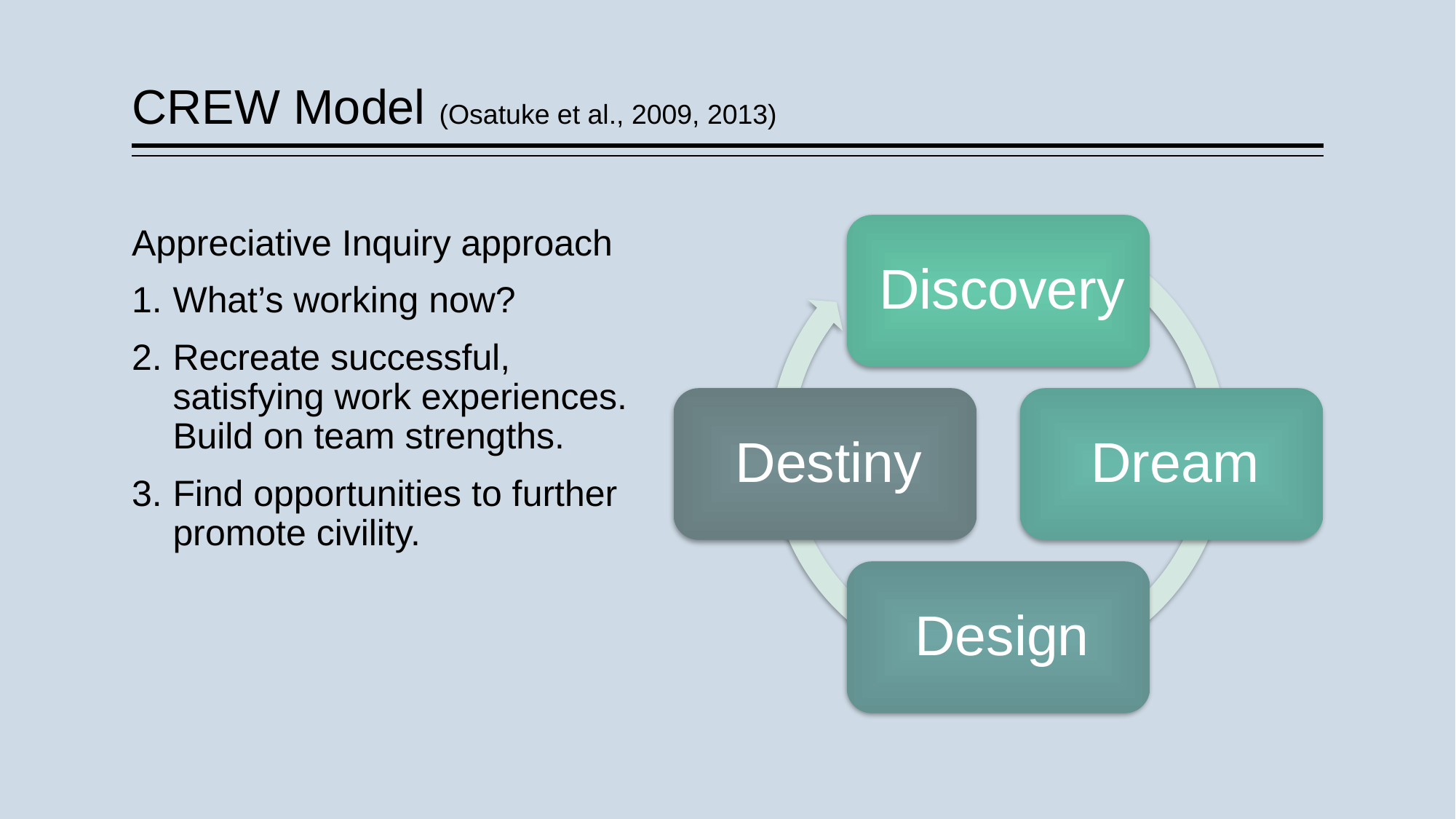

# CREW Model (Osatuke et al., 2009, 2013)
Discovery
Dream
Design
Destiny
Appreciative Inquiry approach
What’s working now?
Recreate successful, satisfying work experiences. Build on team strengths.
Find opportunities to further promote civility.